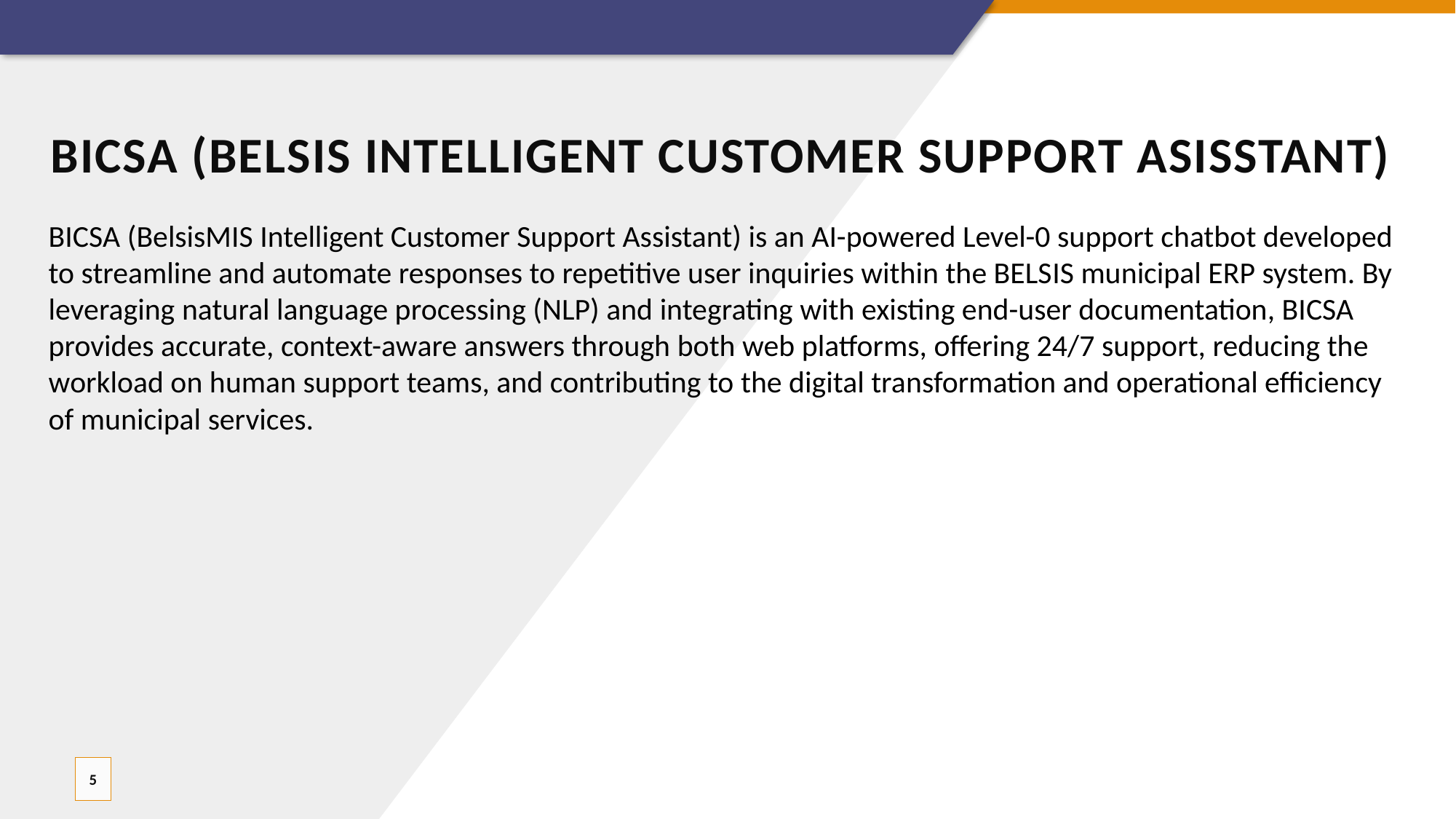

# BICSA (BelsIs IntellIgent Customer Support AsIsstant)
BICSA (BelsisMIS Intelligent Customer Support Assistant) is an AI-powered Level-0 support chatbot developed to streamline and automate responses to repetitive user inquiries within the BELSIS municipal ERP system. By leveraging natural language processing (NLP) and integrating with existing end-user documentation, BICSA provides accurate, context-aware answers through both web platforms, offering 24/7 support, reducing the workload on human support teams, and contributing to the digital transformation and operational efficiency of municipal services.
5